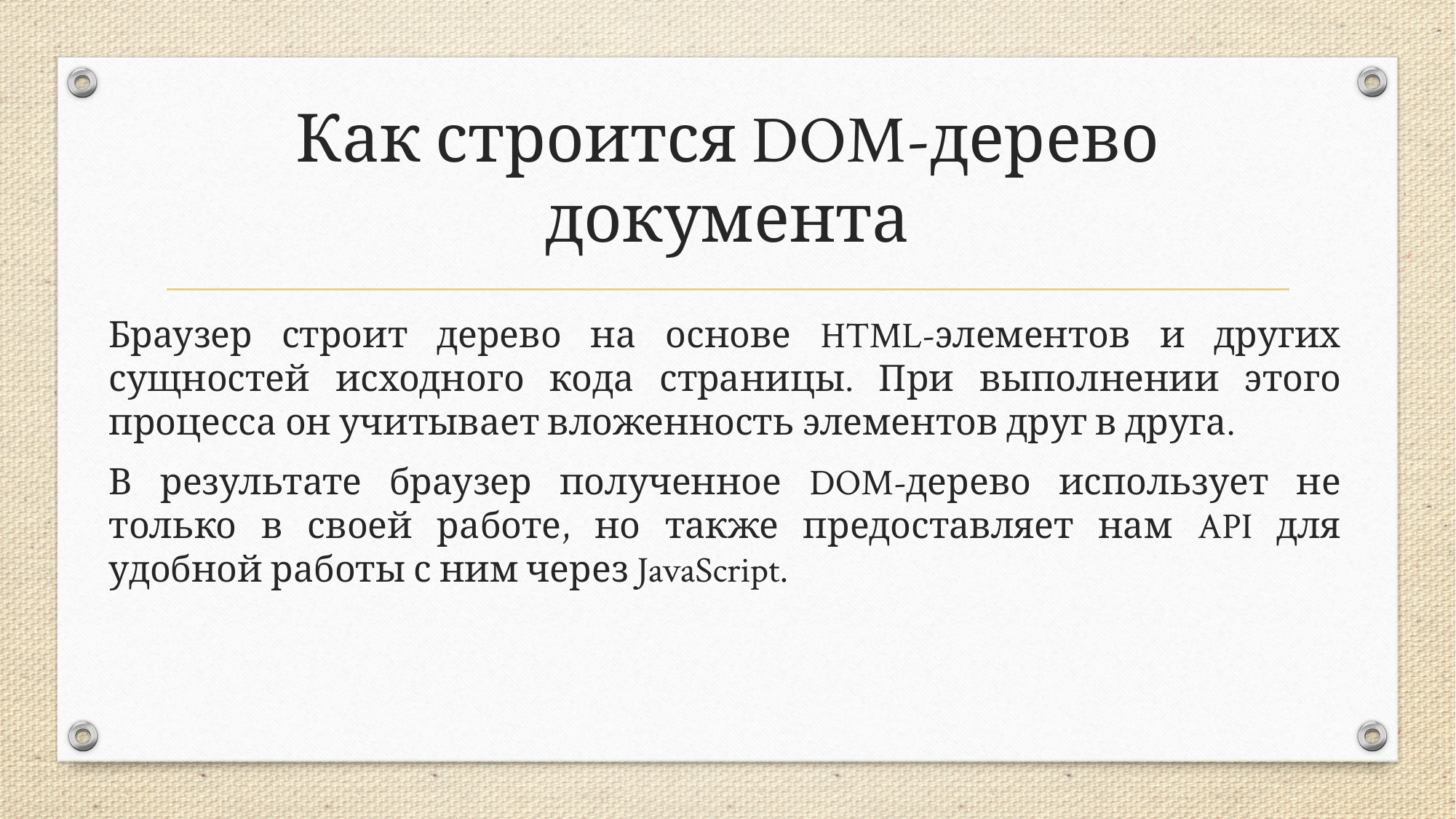

# Как строится DOM-дерево документа
Браузер строит дерево на основе HTML-элементов и других сущностей исходного кода страницы. При выполнении этого процесса он учитывает вложенность элементов друг в друга.
В результате браузер полученное DOM-дерево использует не только в своей работе, но также предоставляет нам API для удобной работы с ним через JavaScript.